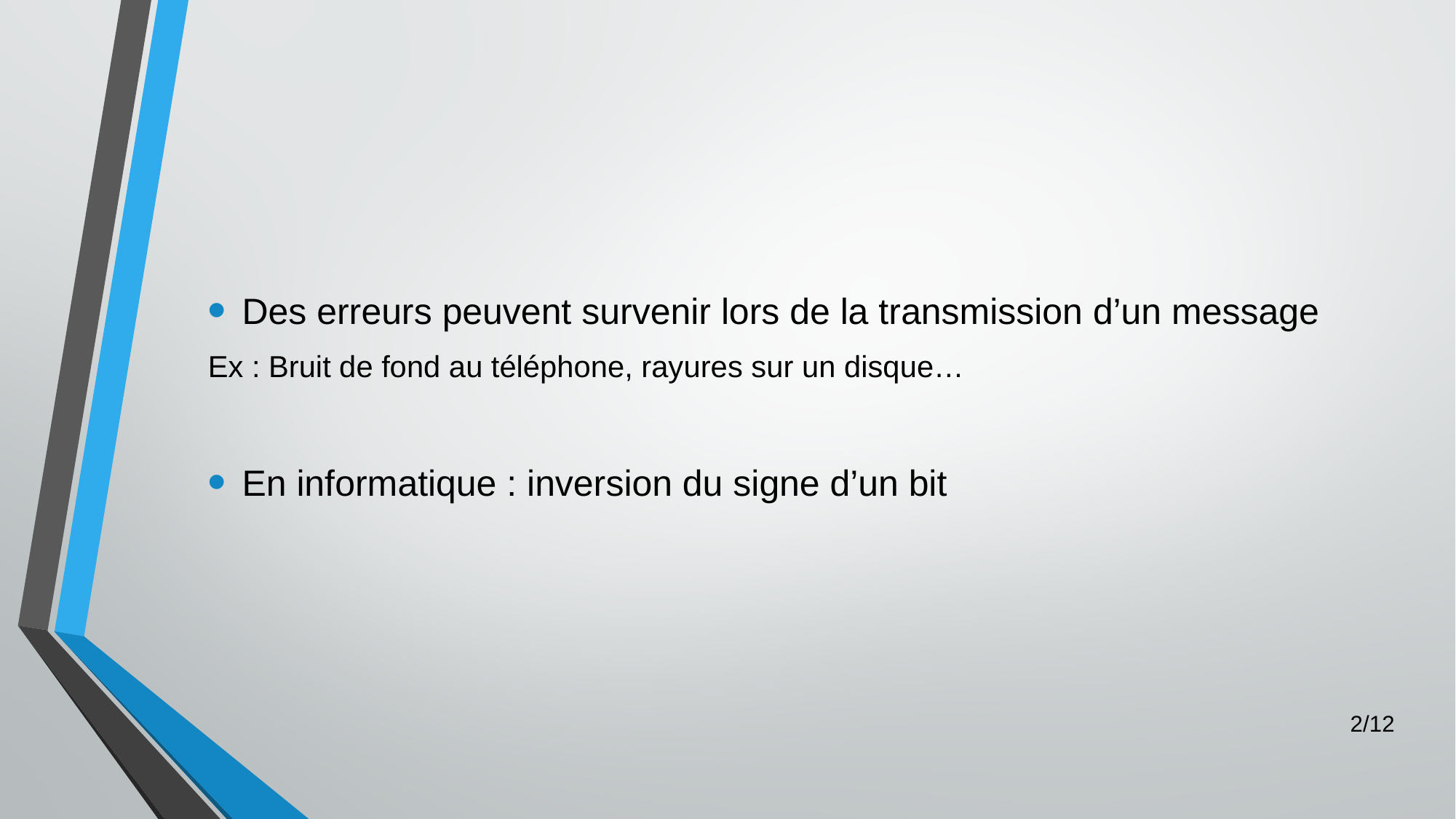

Des erreurs peuvent survenir lors de la transmission d’un message
Ex : Bruit de fond au téléphone, rayures sur un disque…

En informatique : inversion du signe d’un bit
2/12